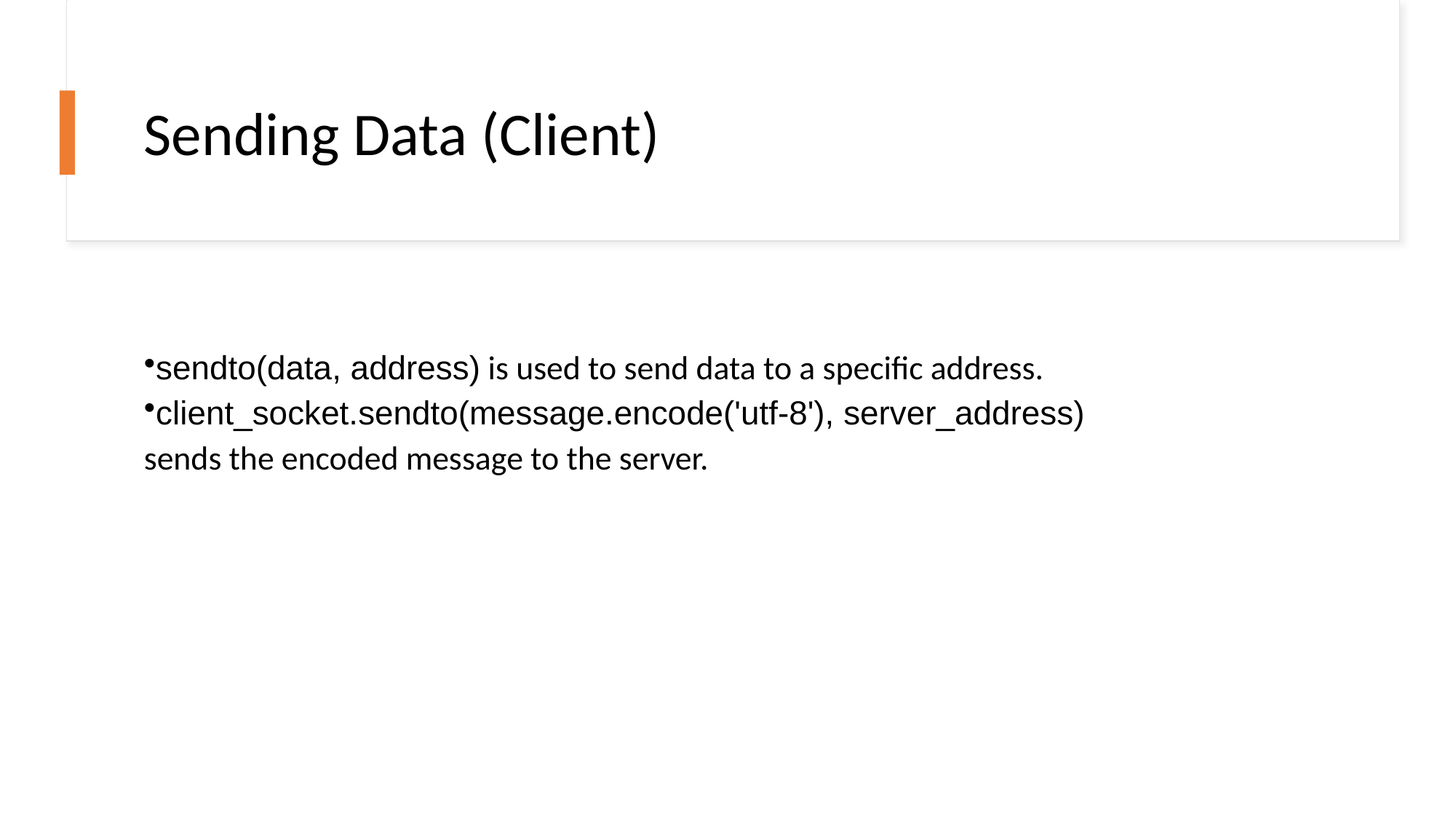

# Sending Data (Client)

sendto(data, address) is used to send data to a specific address.
client_socket.sendto(message.encode('utf-8'), server_address)
sends the encoded message to the server.